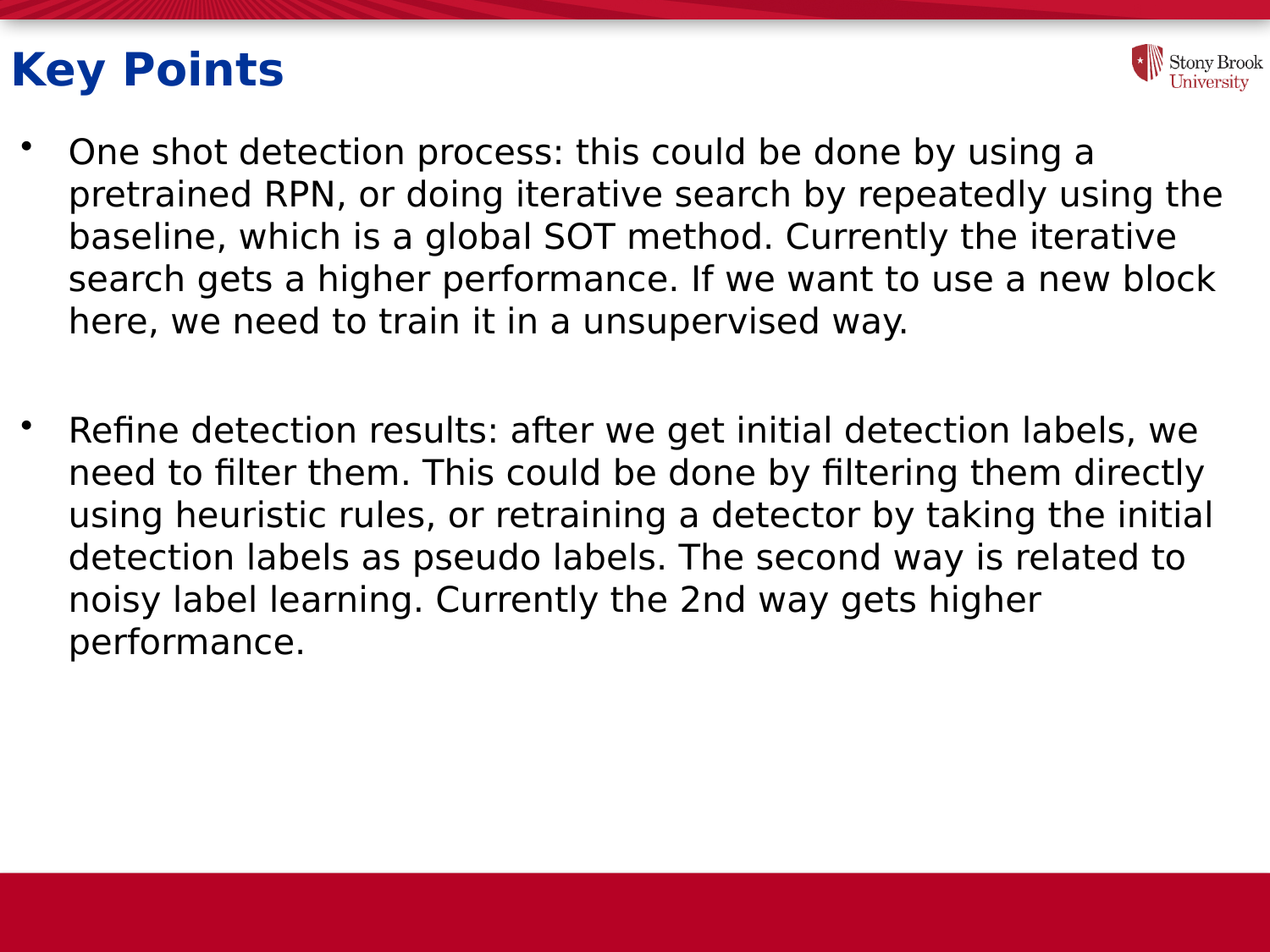

# Key Points
One shot detection process: this could be done by using a pretrained RPN, or doing iterative search by repeatedly using the baseline, which is a global SOT method. Currently the iterative search gets a higher performance. If we want to use a new block here, we need to train it in a unsupervised way.

Refine detection results: after we get initial detection labels, we need to filter them. This could be done by filtering them directly using heuristic rules, or retraining a detector by taking the initial detection labels as pseudo labels. The second way is related to noisy label learning. Currently the 2nd way gets higher performance.